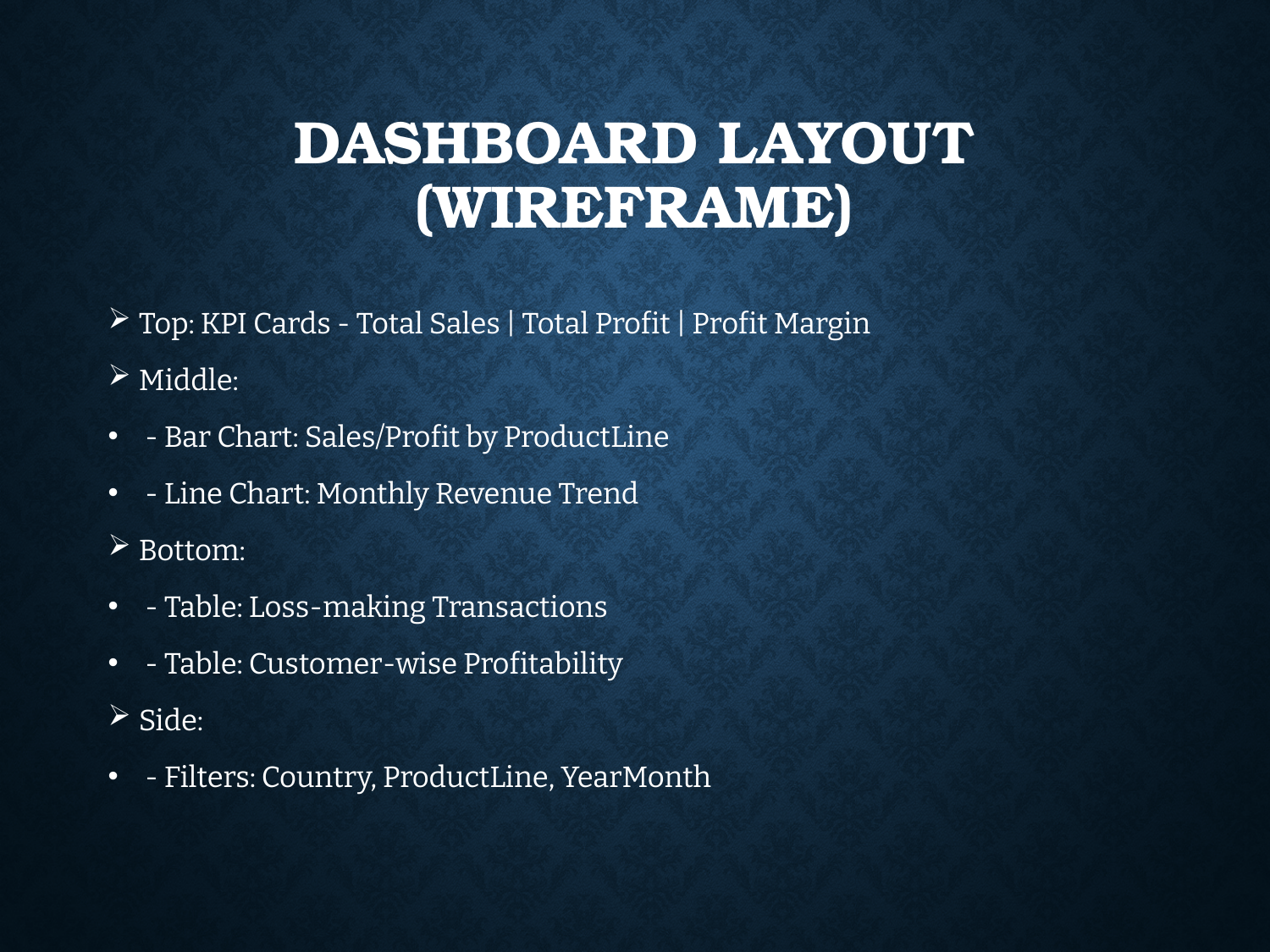

# Dashboard Layout (Wireframe)
Top: KPI Cards - Total Sales | Total Profit | Profit Margin
Middle:
 - Bar Chart: Sales/Profit by ProductLine
 - Line Chart: Monthly Revenue Trend
Bottom:
 - Table: Loss-making Transactions
 - Table: Customer-wise Profitability
Side:
 - Filters: Country, ProductLine, YearMonth